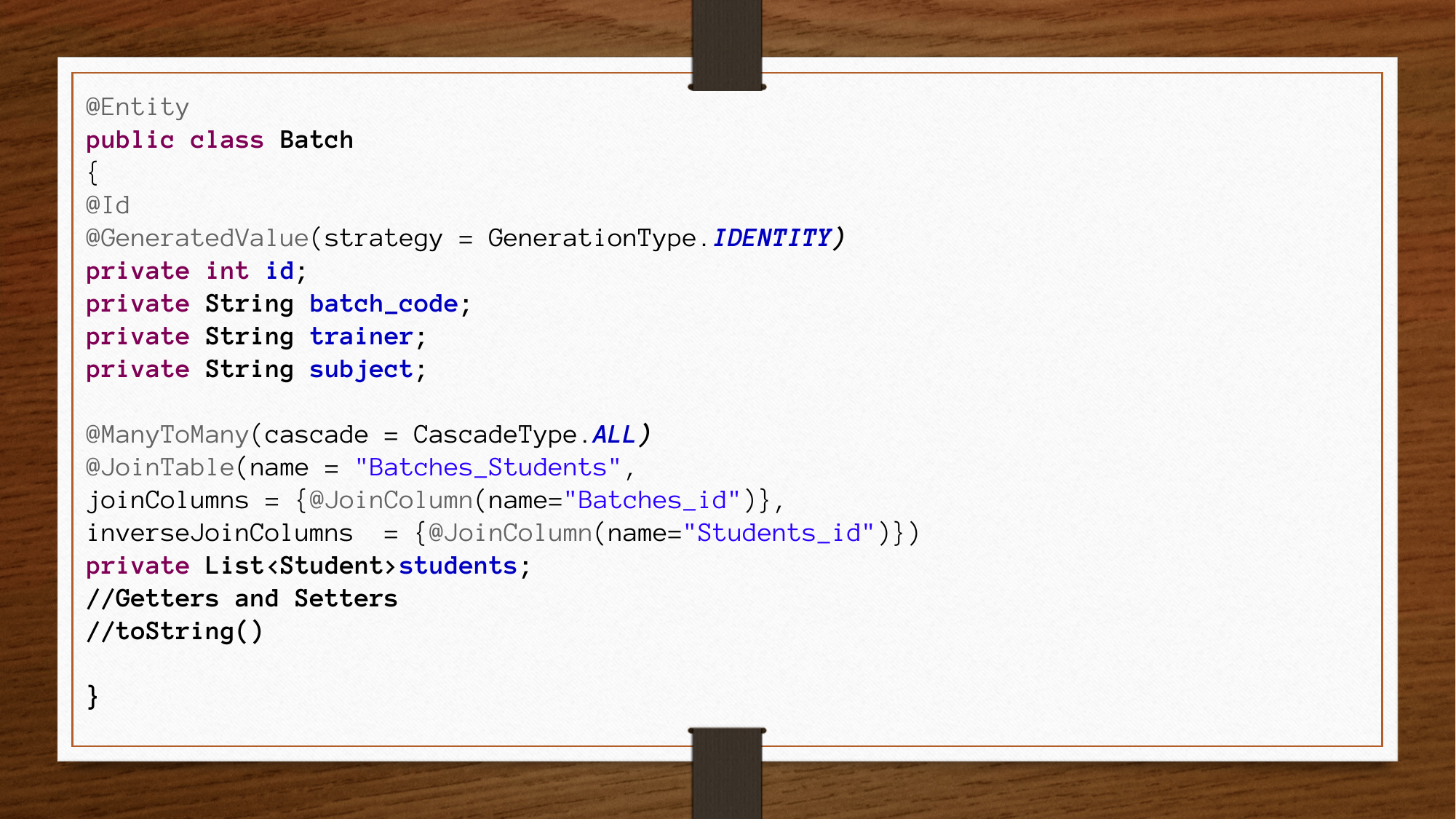

@Entity
public class Batch
{
@Id
@GeneratedValue(strategy = GenerationType.IDENTITY)
private int id;
private String batch_code;
private String trainer;
private String subject;

@ManyToMany(cascade = CascadeType.ALL)
@JoinTable(name = "Batches_Students",
joinColumns = {@JoinColumn(name="Batches_id")},
inverseJoinColumns  = {@JoinColumn(name="Students_id")})
private List<Student>students;
//Getters and Setters
//toString()

}